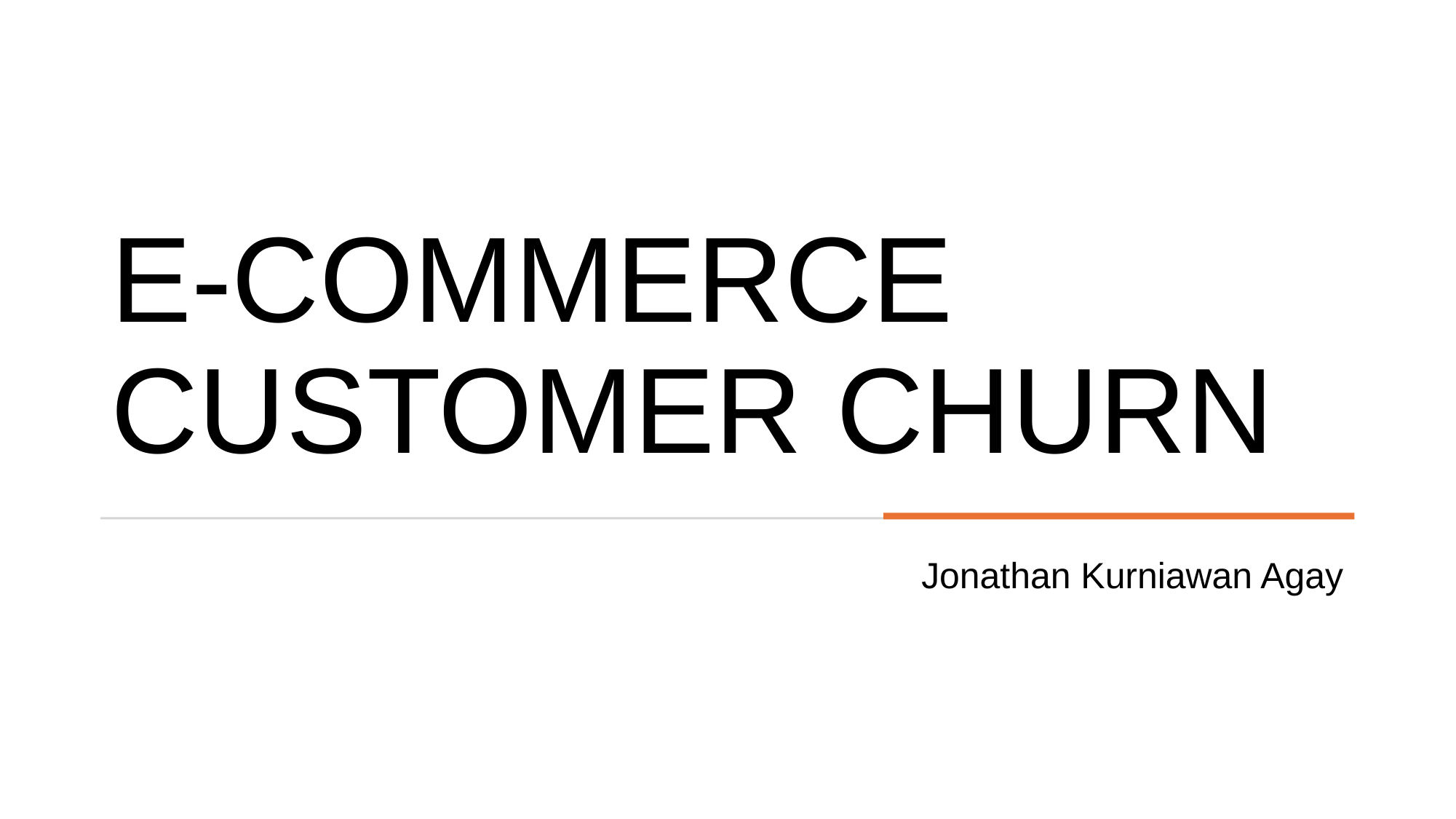

# E-COMMERCE CUSTOMER CHURN

Jonathan Kurniawan Agay